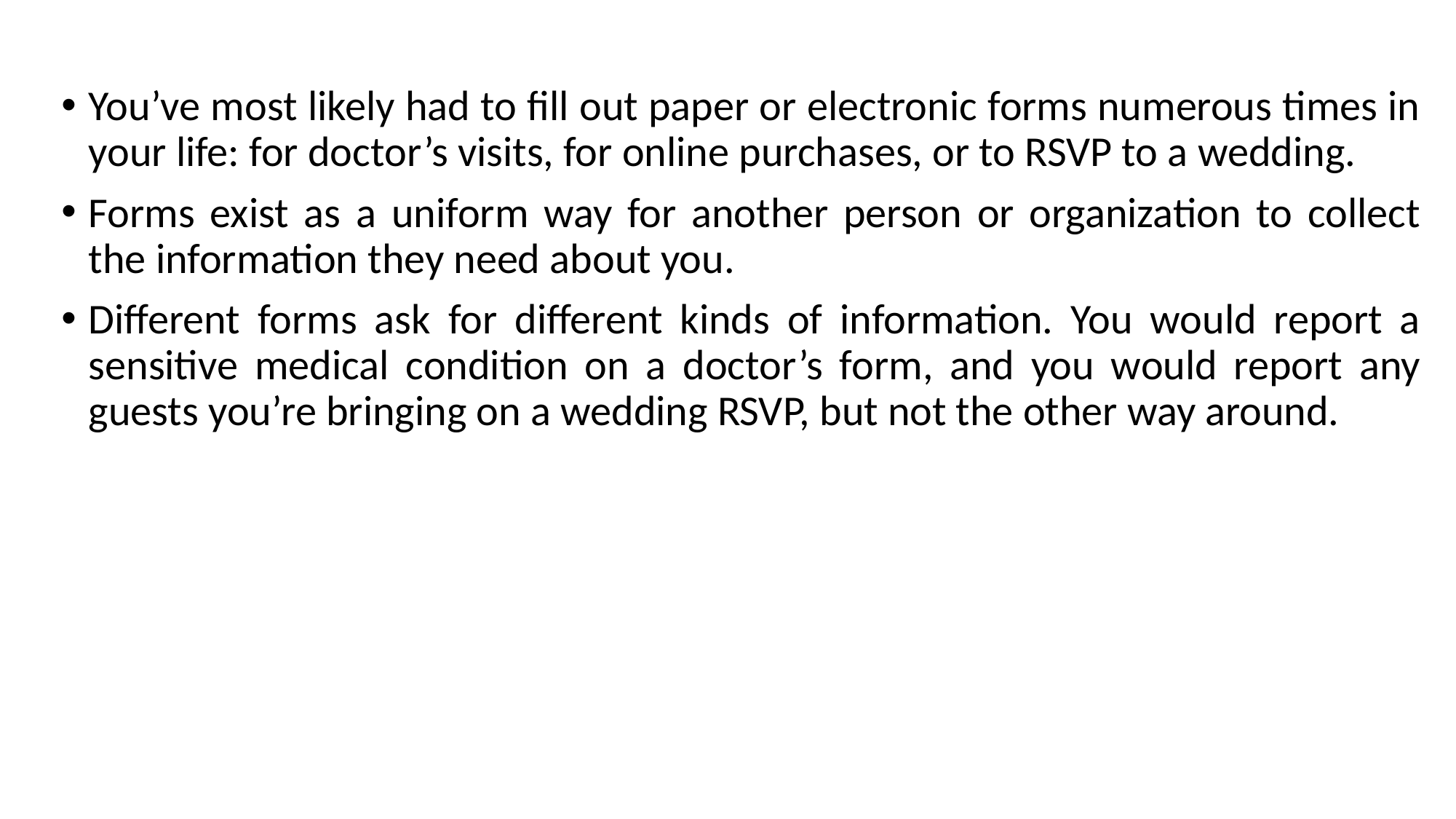

You’ve most likely had to fill out paper or electronic forms numerous times in your life: for doctor’s visits, for online purchases, or to RSVP to a wedding.
Forms exist as a uniform way for another person or organization to collect the information they need about you.
Different forms ask for different kinds of information. You would report a sensitive medical condition on a doctor’s form, and you would report any guests you’re bringing on a wedding RSVP, but not the other way around.